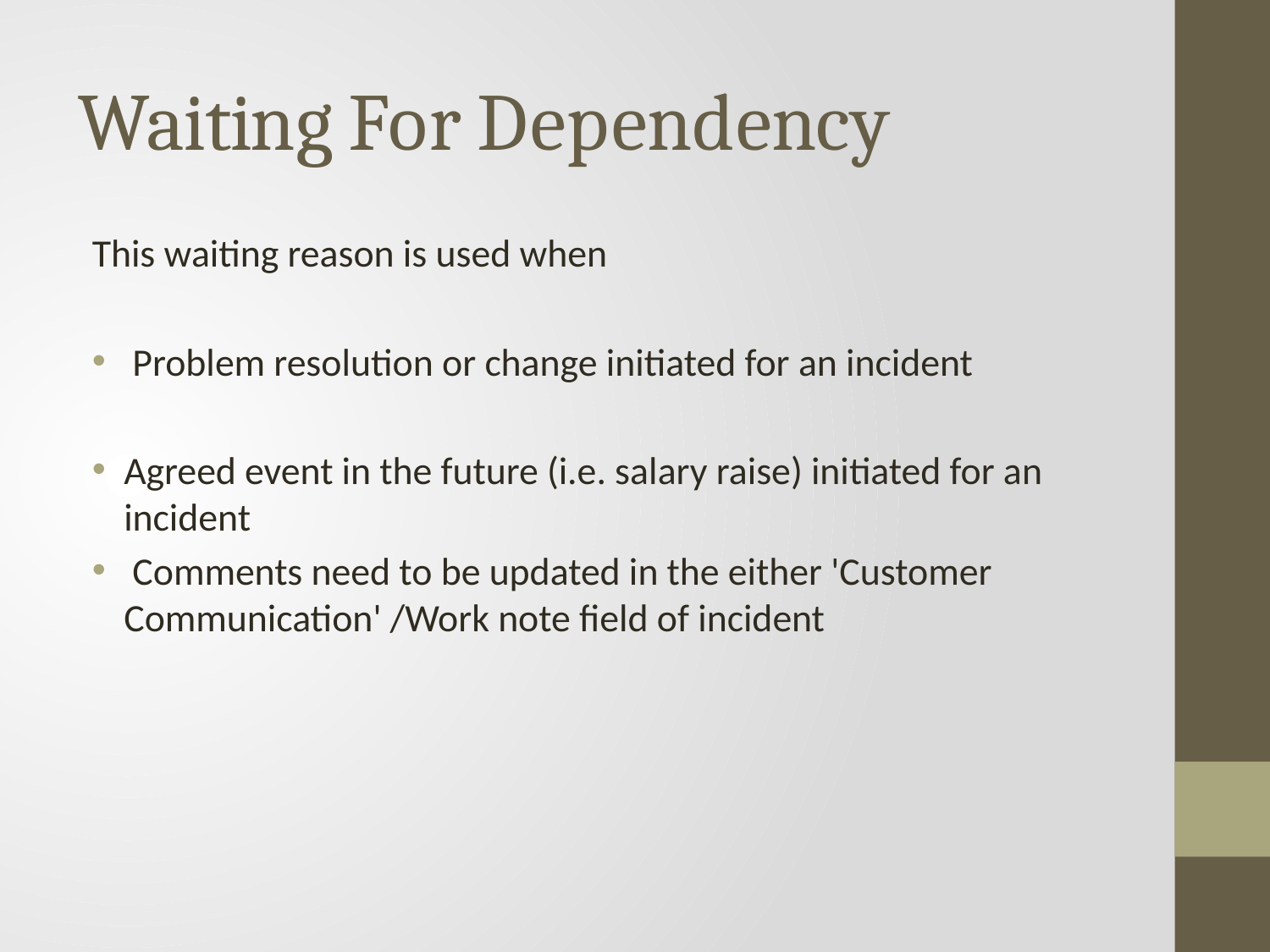

# Waiting For Dependency
This waiting reason is used when

 Problem resolution or change initiated for an incident

Agreed event in the future (i.e. salary raise) initiated for an incident
 Comments need to be updated in the either 'Customer Communication' /Work note field of incident